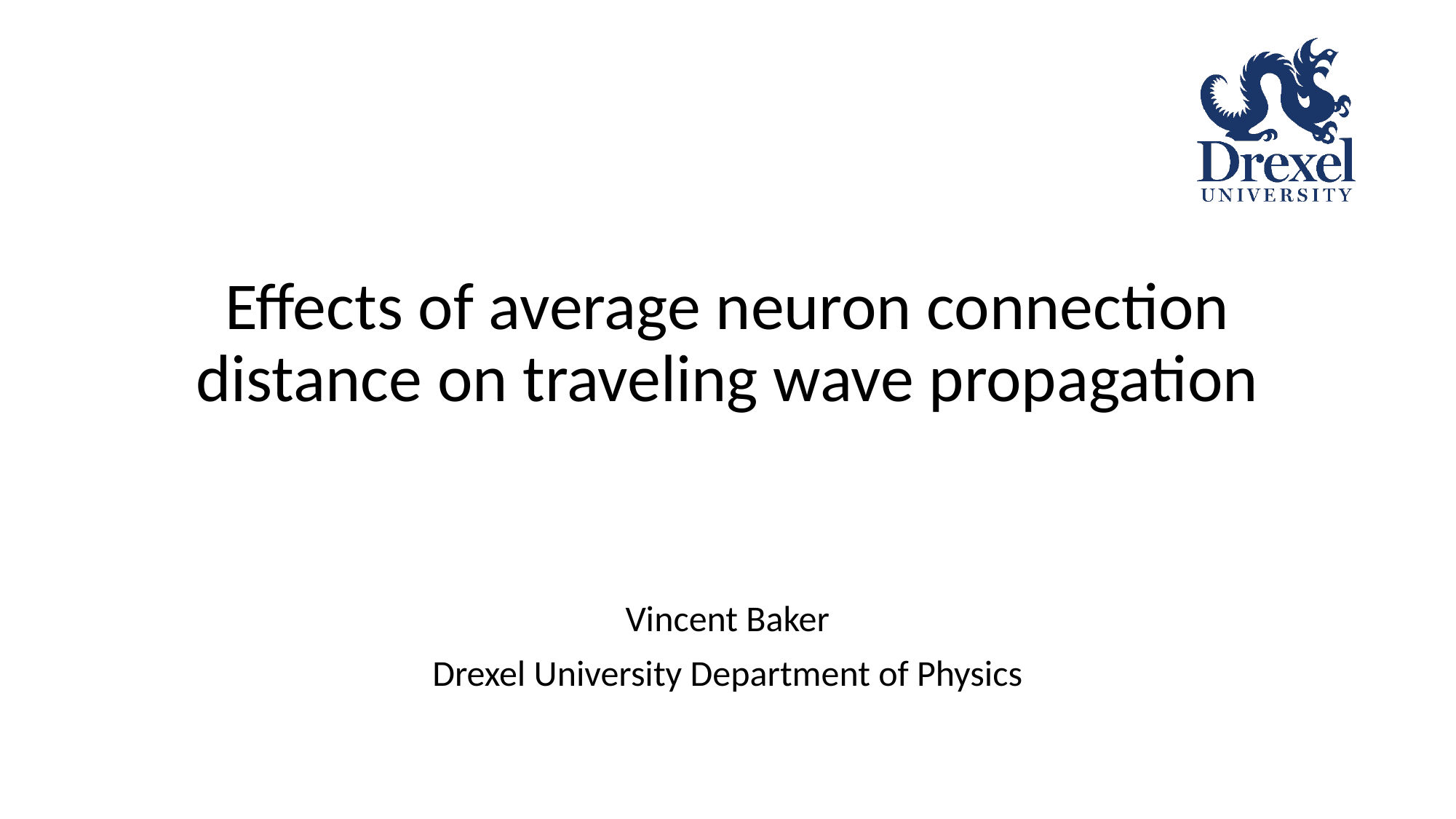

# Effects of average neuron connection distance on traveling wave propagation
Vincent Baker
Drexel University Department of Physics